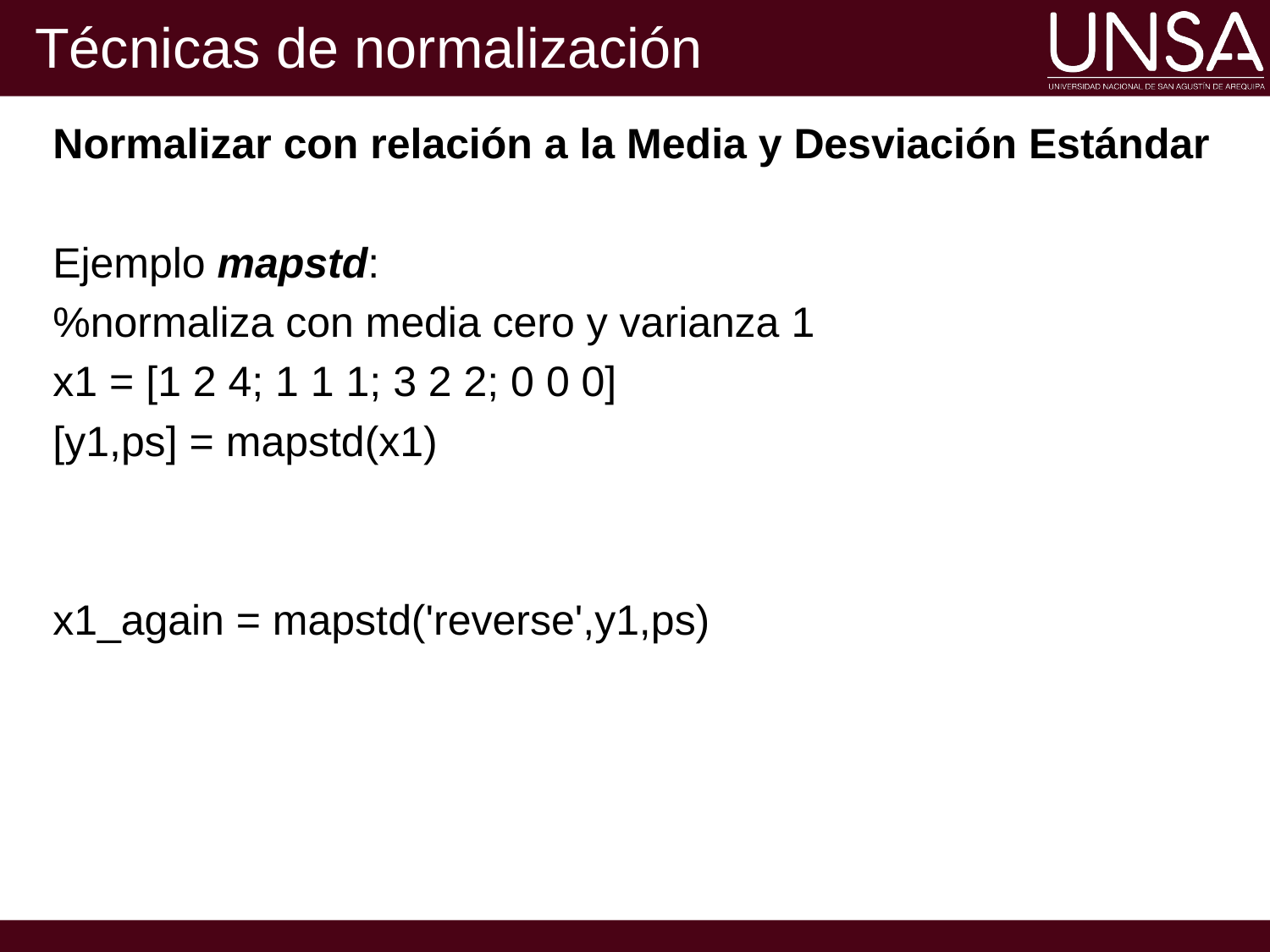

# Técnicas de normalización
Normalizar con relación a la Media y Desviación Estándar

Ejemplo mapstd:
%normaliza con media cero y varianza 1
x1 = [1 2 4; 1 1 1; 3 2 2; 0 0 0]
[y1,ps] = mapstd(x1)

x1_again = mapstd('reverse',y1,ps)